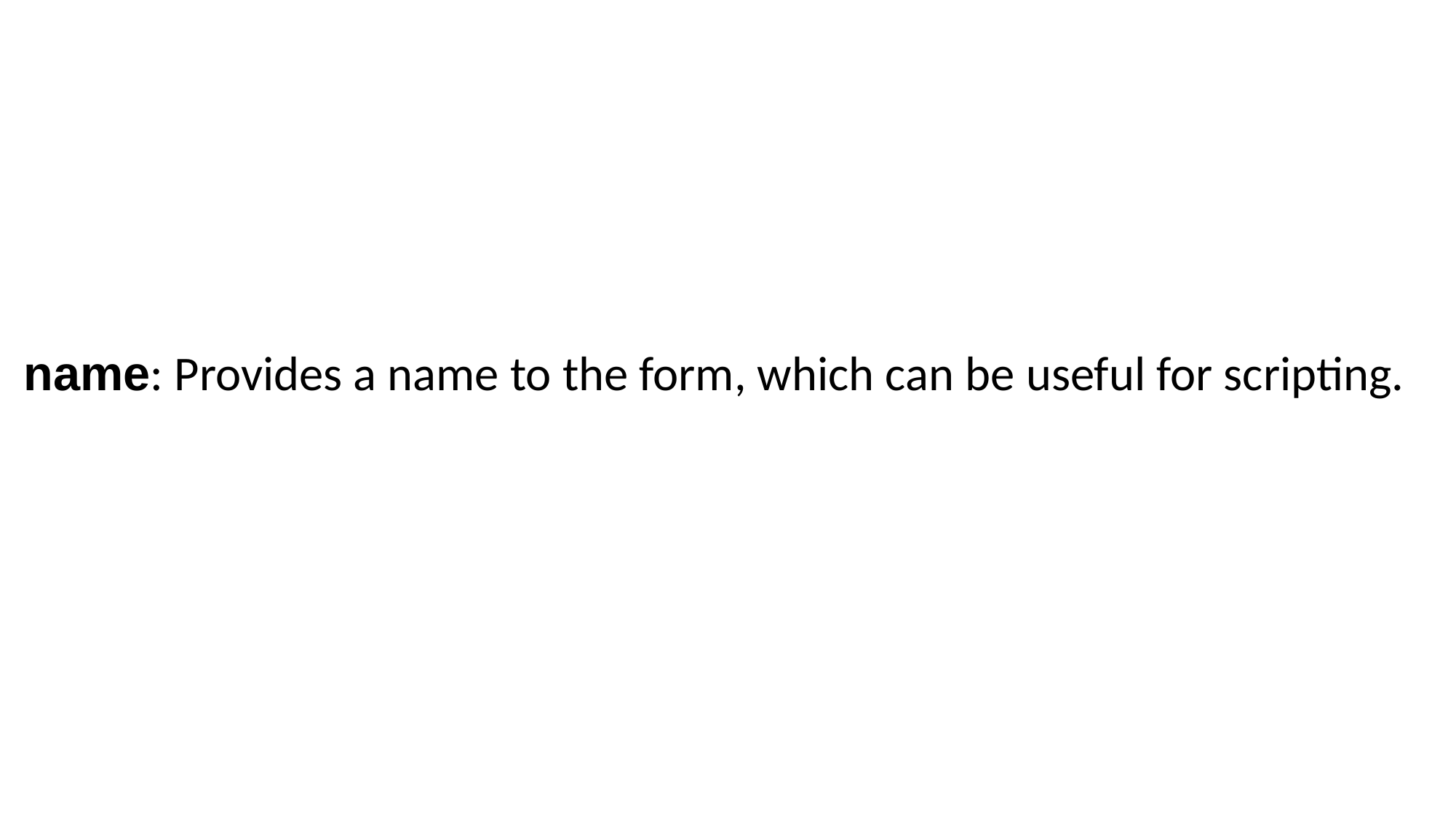

#
name: Provides a name to the form, which can be useful for scripting.